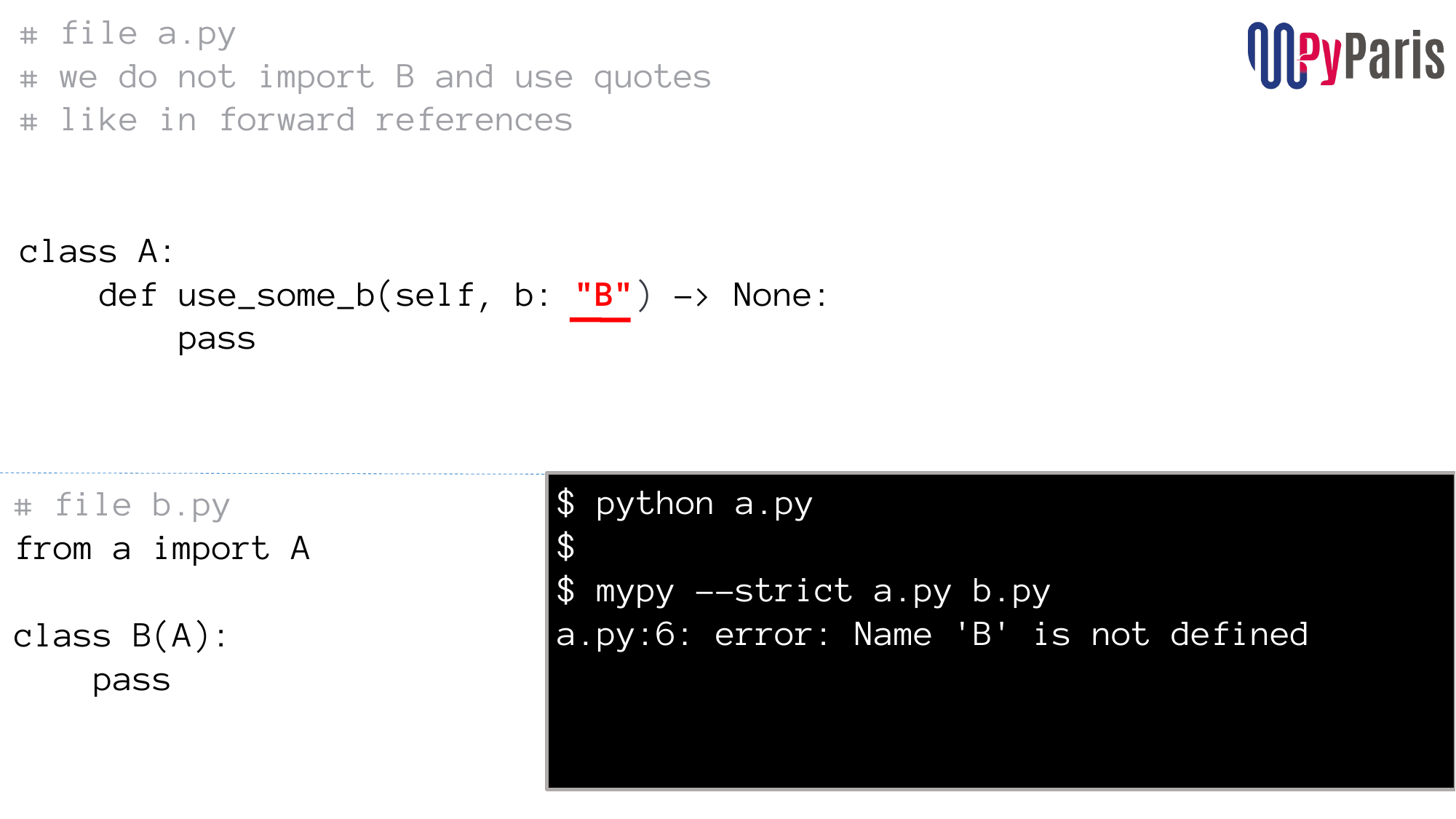

# file a.py
# we do not import B and use quotes
# like in forward references

class A:
    def use_some_b(self, b: "B") -> None:
        pass
# file b.py
from a import A

class B(A):
    pass
$ python a.py
$
$ mypy --strict a.py b.py
a.py:6: error: Name 'B' is not defined